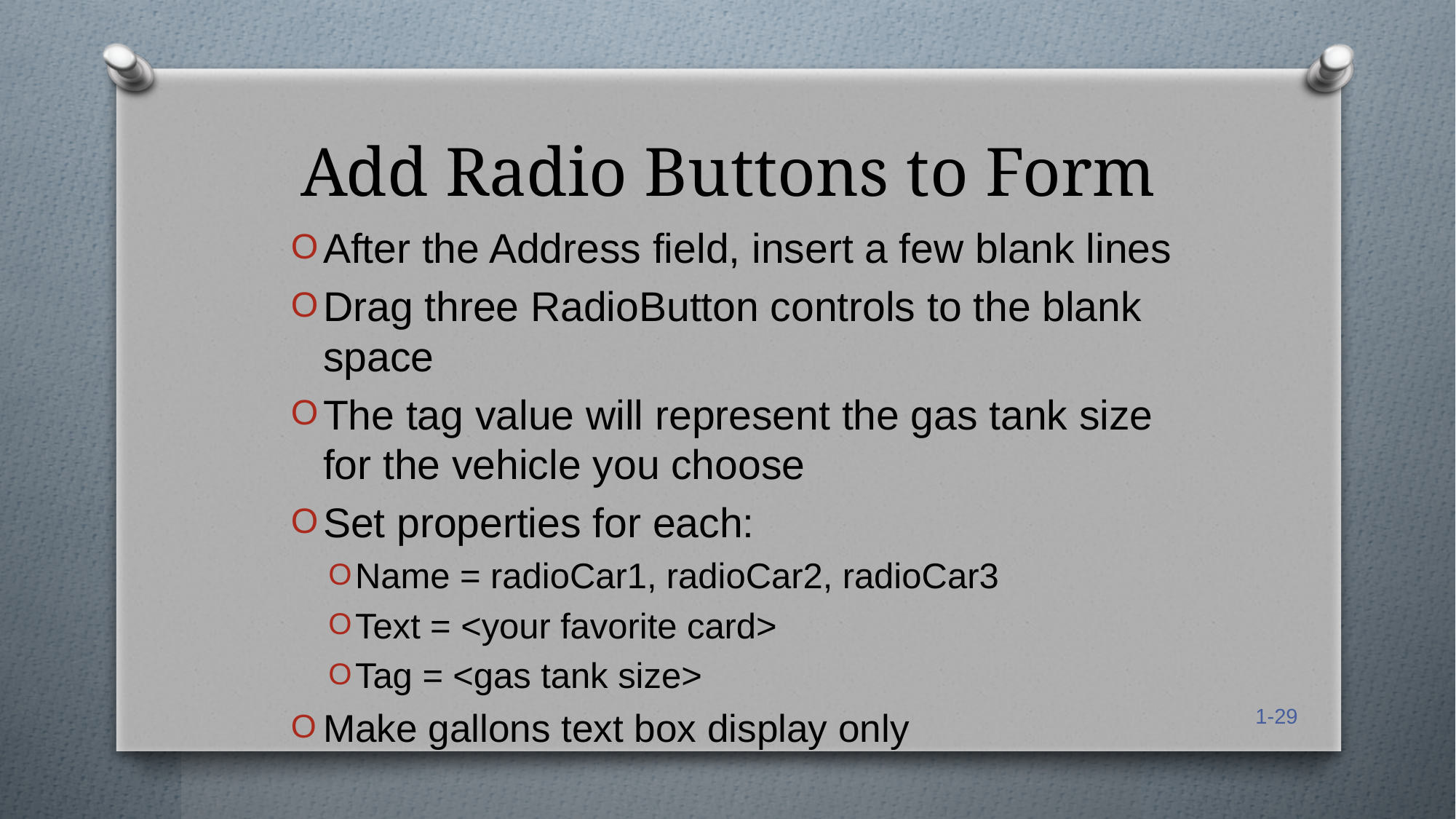

# Add Radio Buttons to Form
After the Address field, insert a few blank lines
Drag three RadioButton controls to the blank space
The tag value will represent the gas tank size for the vehicle you choose
Set properties for each:
Name = radioCar1, radioCar2, radioCar3
Text = <your favorite card>
Tag = <gas tank size>
Make gallons text box display only
1-29